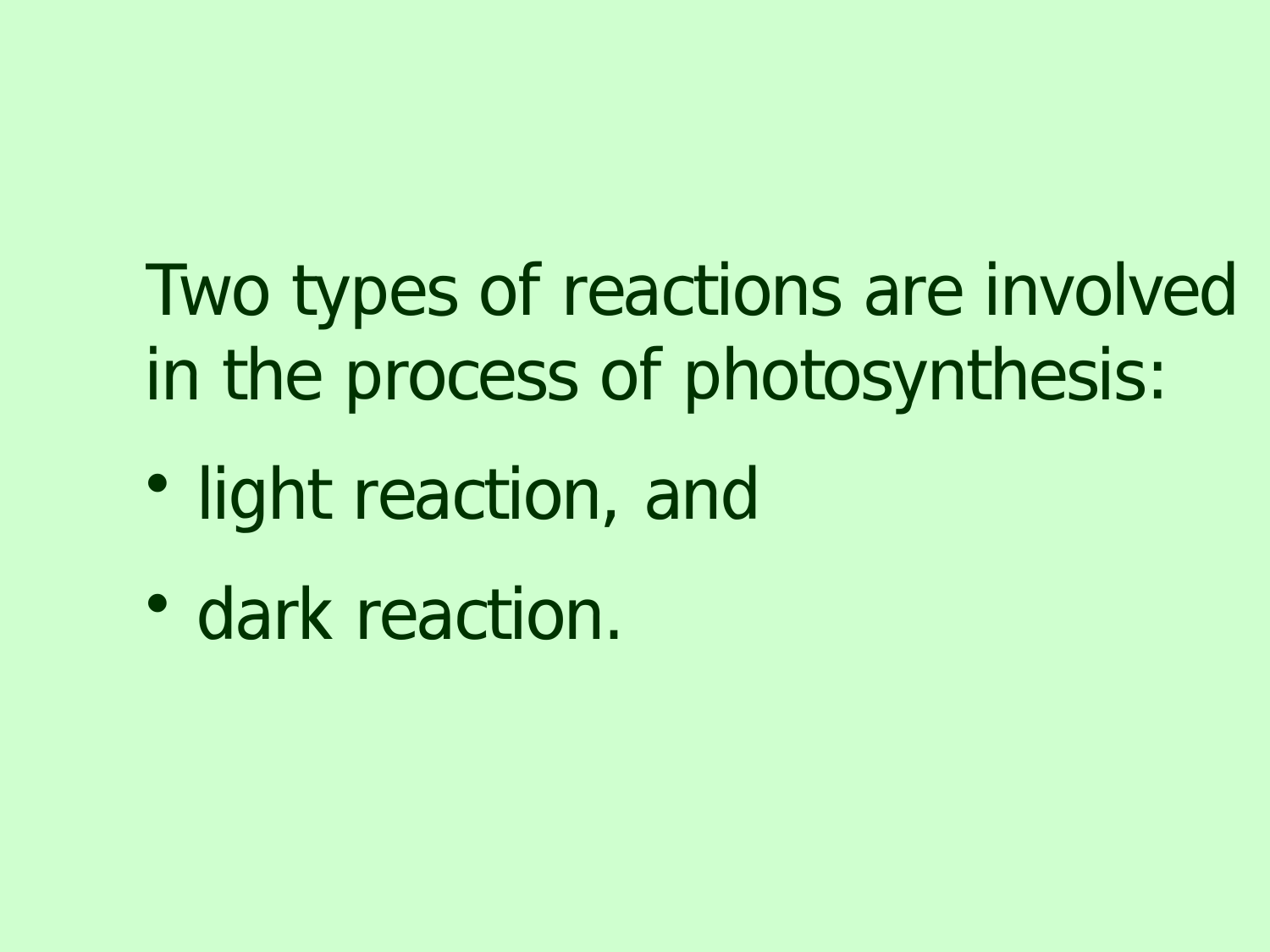

Two types of reactions are involved in the process of photosynthesis:
 light reaction, and
 dark reaction.